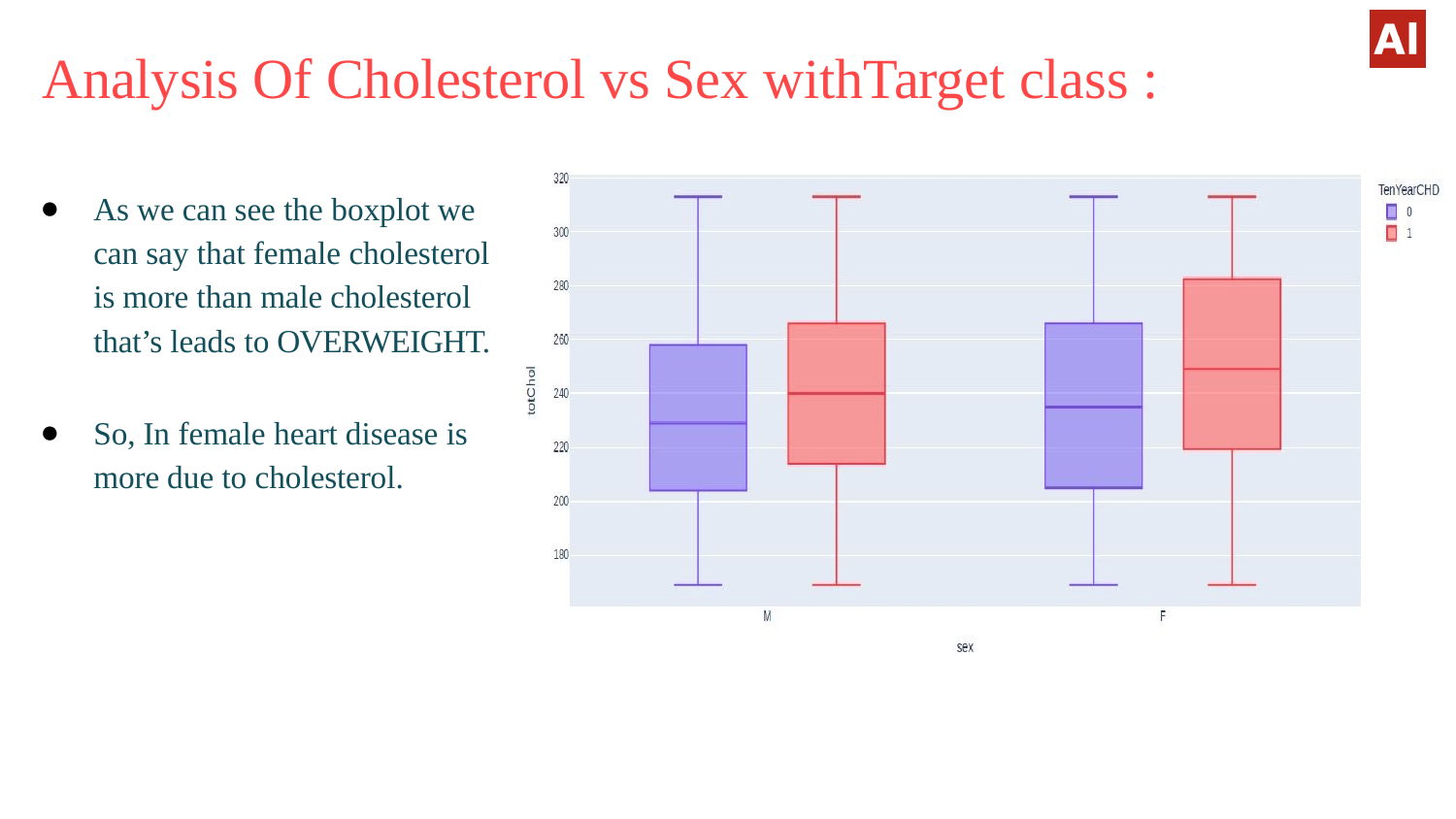

# Analysis Of Cholesterol vs Sex withTarget class :

As we can see the boxplot we  can say that female cholesterol  is more than male cholesterol  that’s leads to OVERWEIGHT.

So, In female heart disease is  more due to cholesterol.